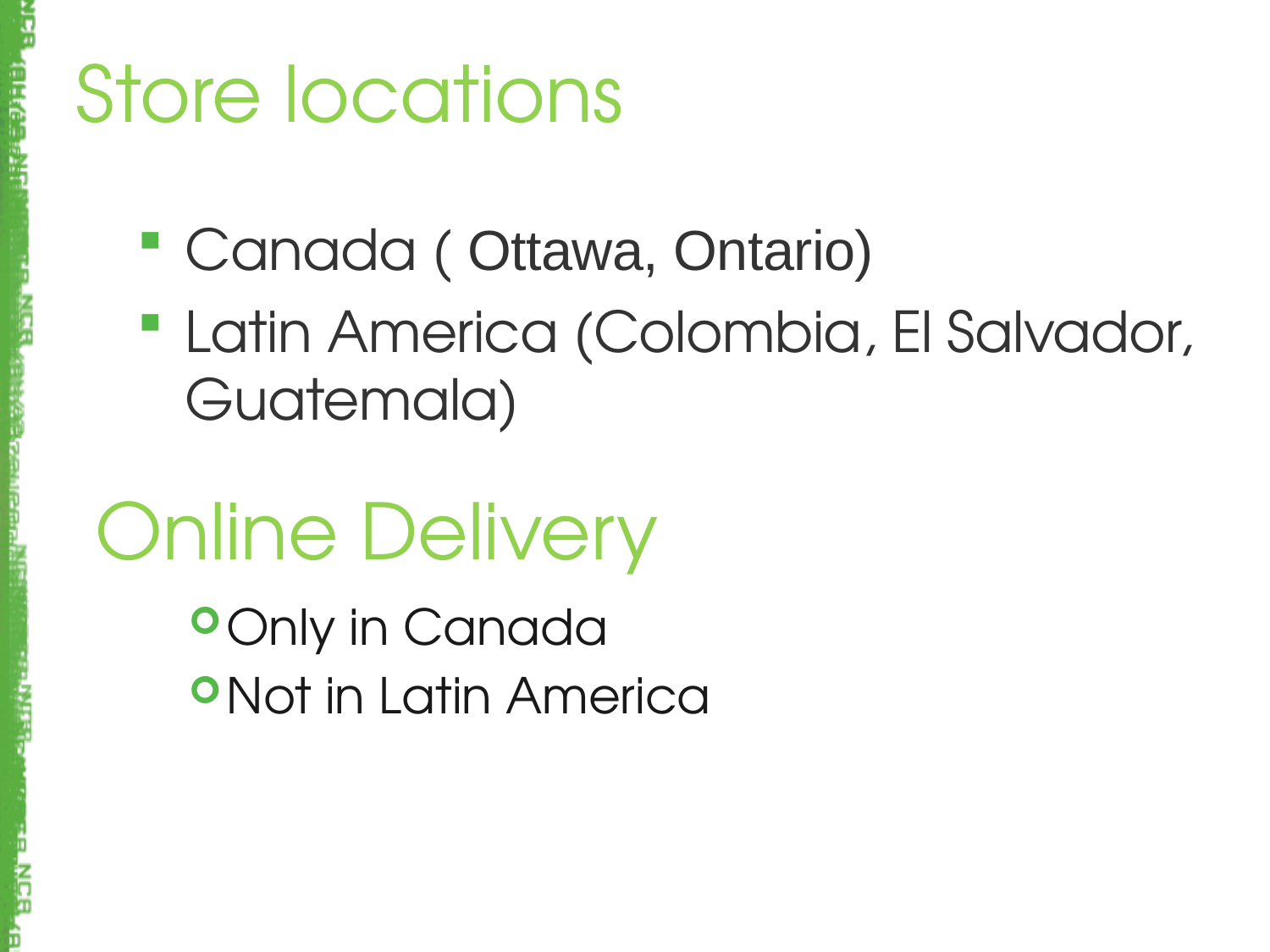

Store locations
Canada ( Ottawa, Ontario)
Latin America (Colombia, El Salvador, Guatemala)

Online Delivery
Only in Canada
Not in Latin America